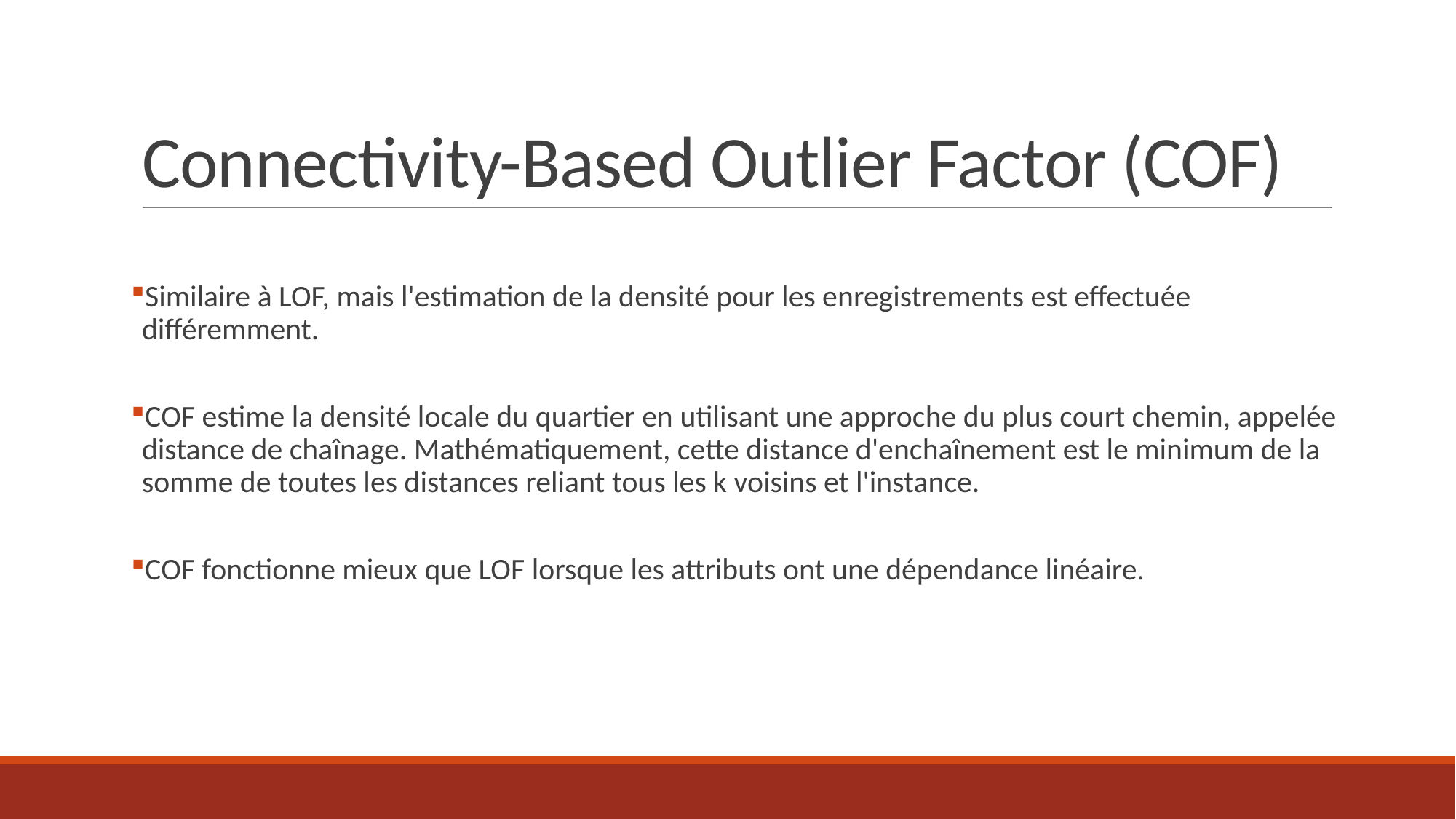

# Connectivity-Based Outlier Factor (COF)
Similaire à LOF, mais l'estimation de la densité pour les enregistrements est effectuée différemment.
COF estime la densité locale du quartier en utilisant une approche du plus court chemin, appelée distance de chaînage. Mathématiquement, cette distance d'enchaînement est le minimum de la somme de toutes les distances reliant tous les k voisins et l'instance.
COF fonctionne mieux que LOF lorsque les attributs ont une dépendance linéaire.